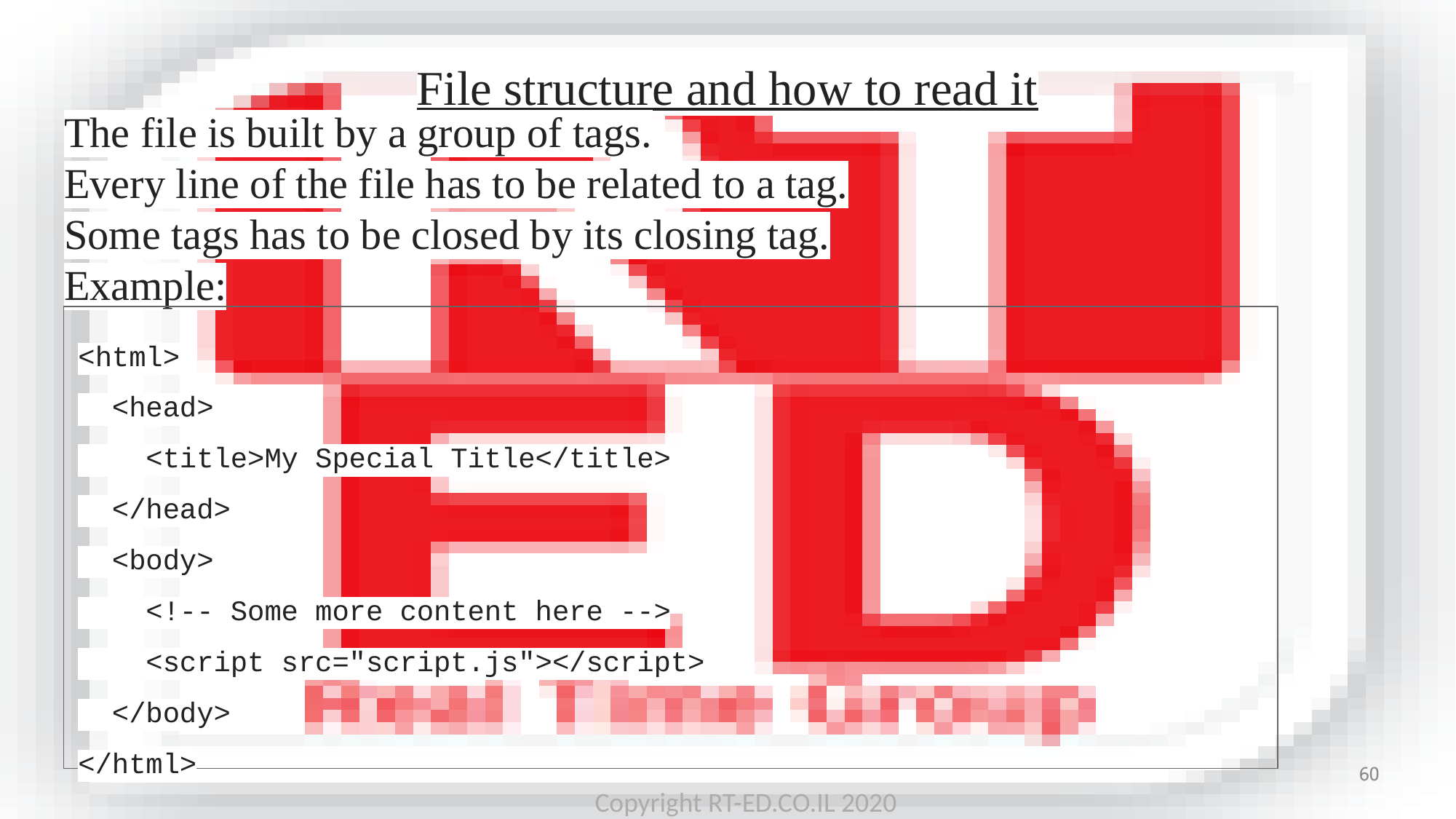

# File structure and how to read it

The file is built by a group of tags.
Every line of the file has to be related to a tag.
Some tags has to be closed by its closing tag.
Example:
<html>
  <head>
    <title>My Special Title</title>
  </head>
  <body>
    <!-- Some more content here -->
    <script src="script.js"></script>
  </body>
</html>
60
Copyright RT-ED.CO.IL 2020